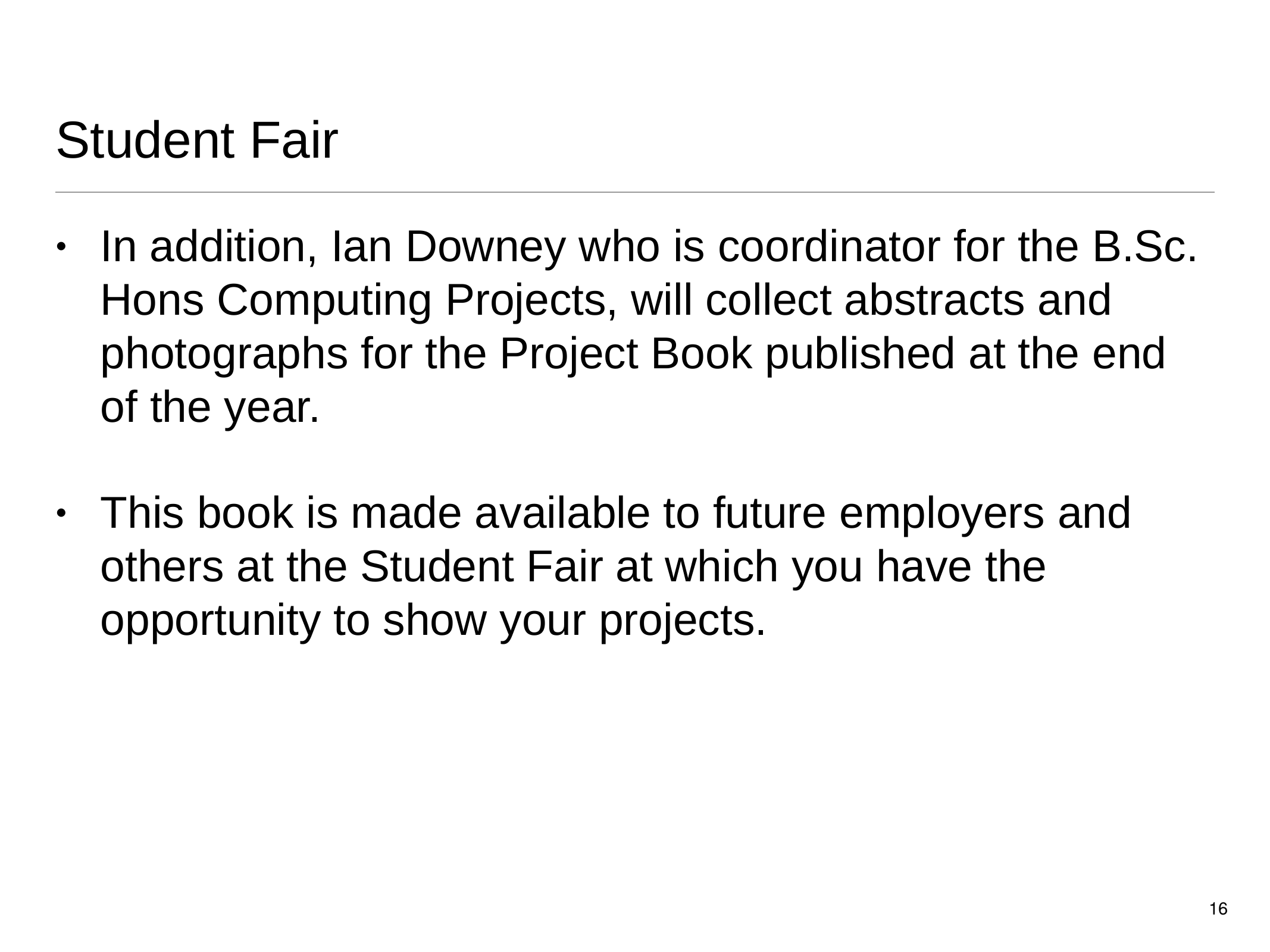

# Student Fair
In addition, Ian Downey who is coordinator for the B.Sc. Hons Computing Projects, will collect abstracts and photographs for the Project Book published at the end of the year.
This book is made available to future employers and others at the Student Fair at which you have the opportunity to show your projects.
16